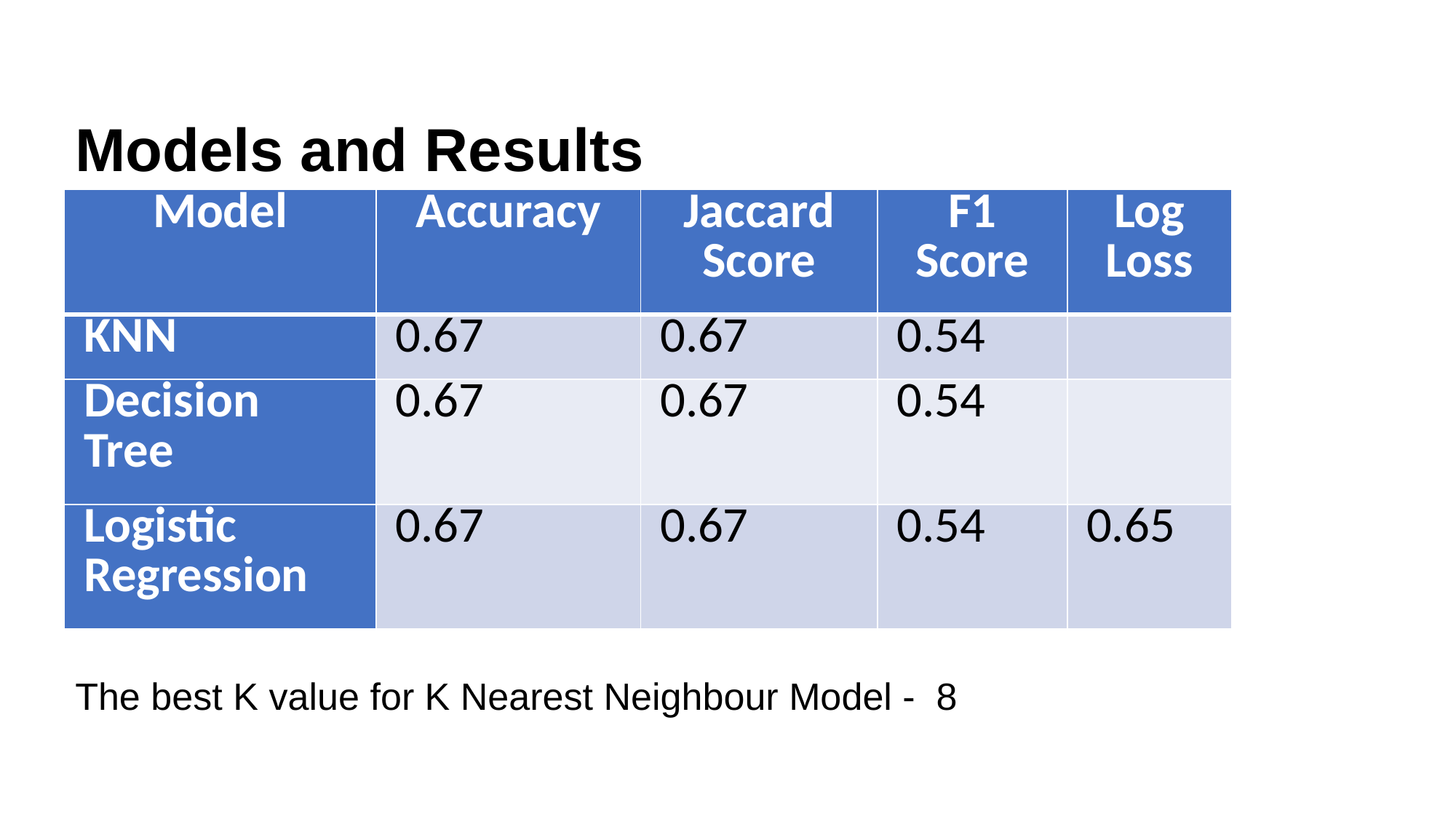

Models and Results

| Model | Accuracy | Jaccard Score | F1 Score | Log Loss |
| --- | --- | --- | --- | --- |
| KNN | 0.67 | 0.67 | 0.54 |  |
| Decision Tree | 0.67 | 0.67 | 0.54 |  |
| Logistic Regression | 0.67 | 0.67 | 0.54 | 0.65 |
The best K value for K Nearest Neighbour Model -  8